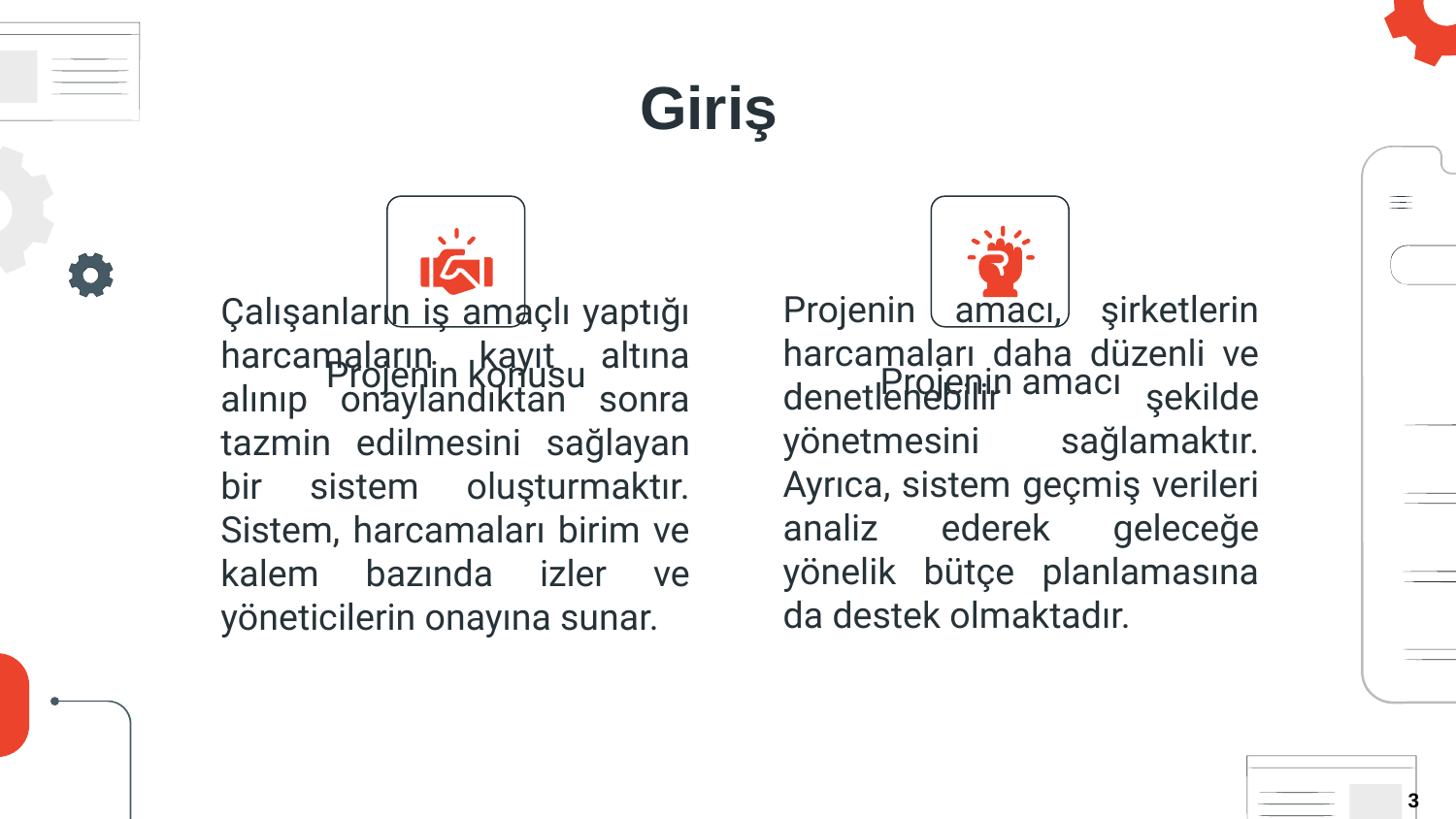

# Giriş

Projenin konusu
Projenin amacı
Çalışanların iş amaçlı yaptığı harcamaların kayıt altına alınıp onaylandıktan sonra tazmin edilmesini sağlayan bir sistem oluşturmaktır. Sistem, harcamaları birim ve kalem bazında izler ve yöneticilerin onayına sunar.
Projenin amacı, şirketlerin harcamaları daha düzenli ve denetlenebilir şekilde yönetmesini sağlamaktır. Ayrıca, sistem geçmiş verileri analiz ederek geleceğe yönelik bütçe planlamasına da destek olmaktadır.
3